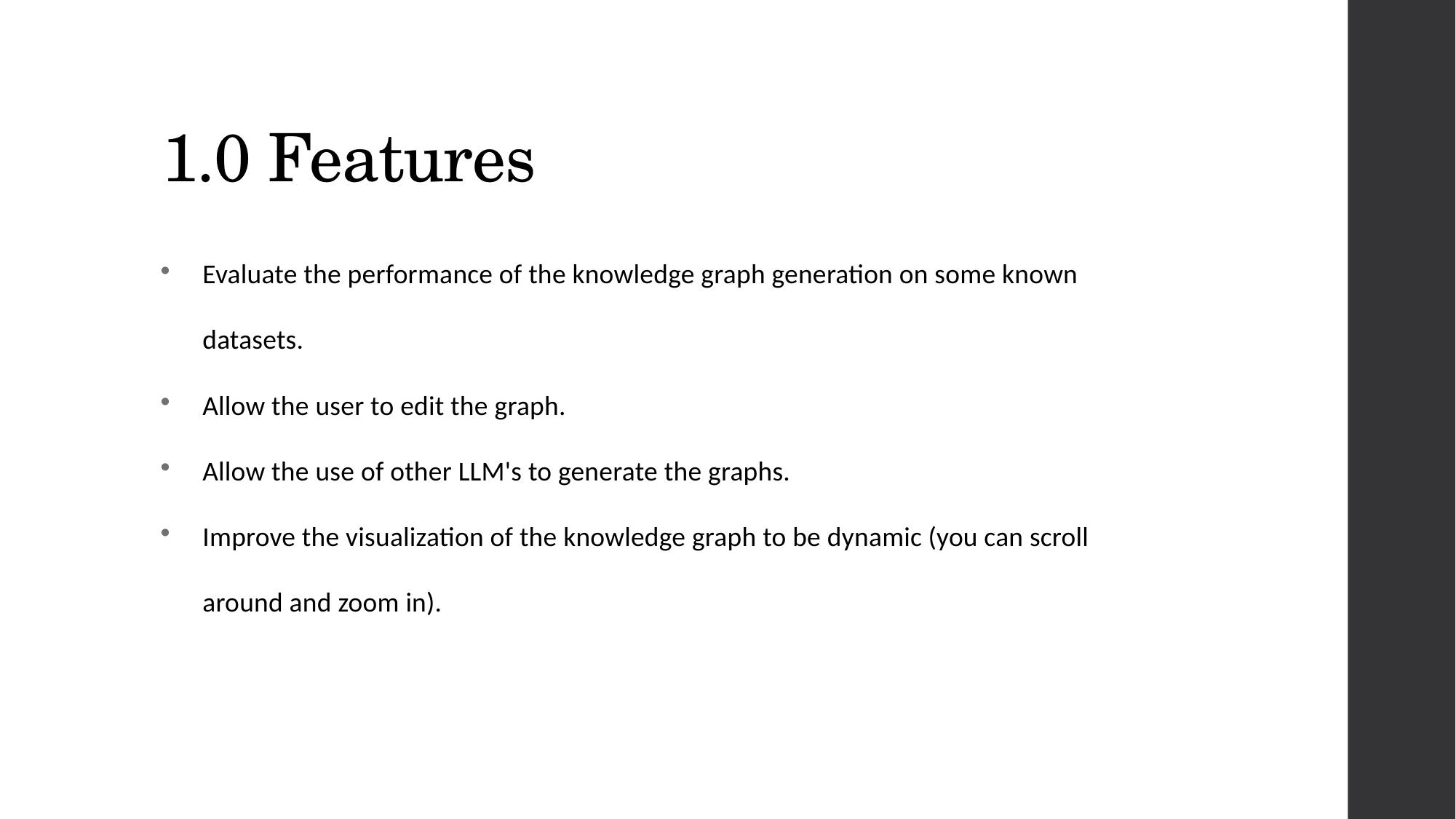

# 1.0 Features
Evaluate the performance of the knowledge graph generation on some known datasets.
Allow the user to edit the graph.
Allow the use of other LLM's to generate the graphs.
Improve the visualization of the knowledge graph to be dynamic (you can scroll around and zoom in).